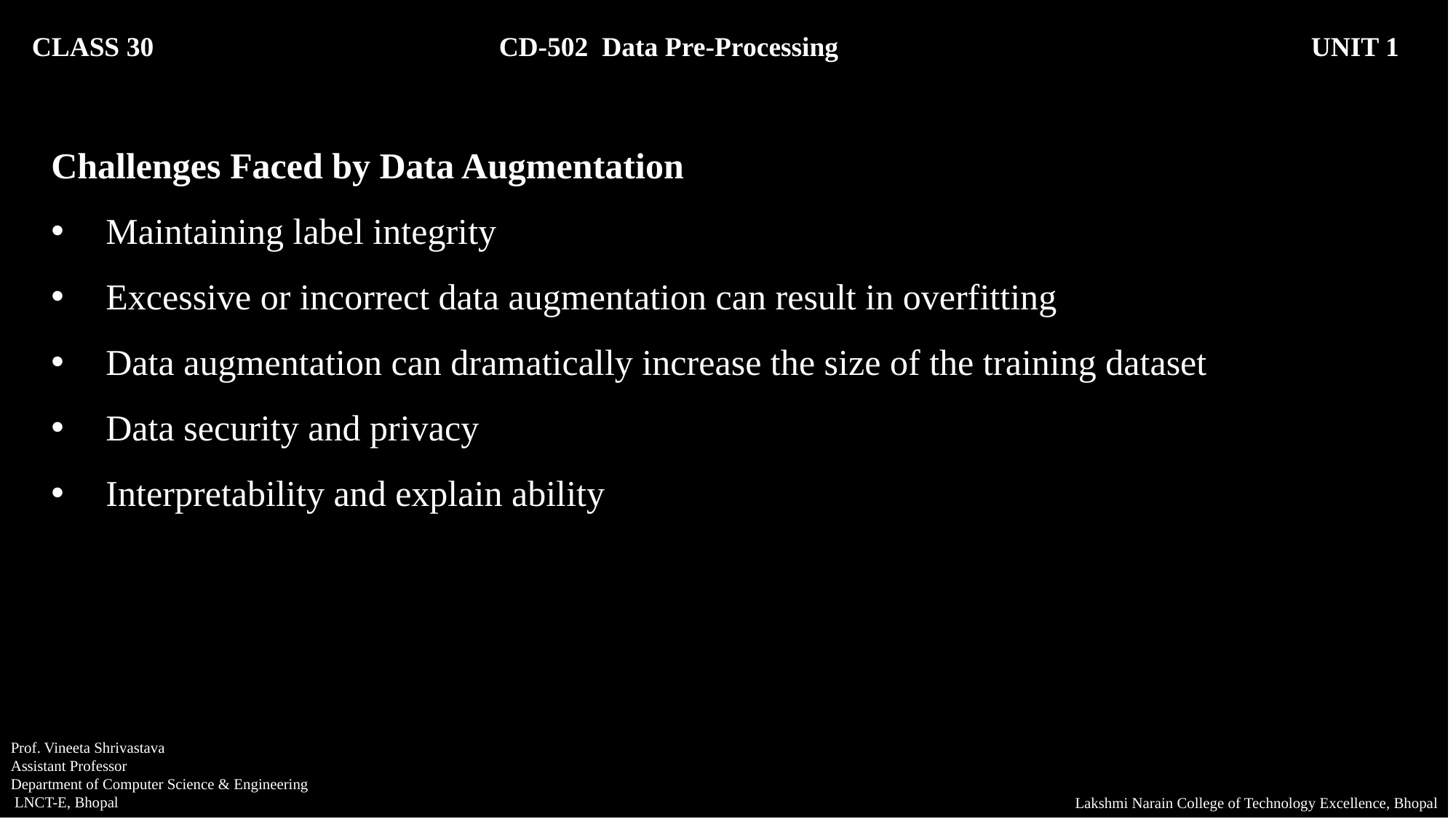

CLASS 30                                                  CD-502  Data Pre-Processing		                                           UNIT 1
Challenges Faced by Data Augmentation
Maintaining label integrity
Excessive or incorrect data augmentation can result in overfitting
Data augmentation can dramatically increase the size of the training dataset
Data security and privacy
Interpretability and explain ability
Prof. Vineeta Shrivastava
Assistant Professor
Department of Computer Science & Engineering
 LNCT-E, Bhopal
Lakshmi Narain College of Technology Excellence, Bhopal